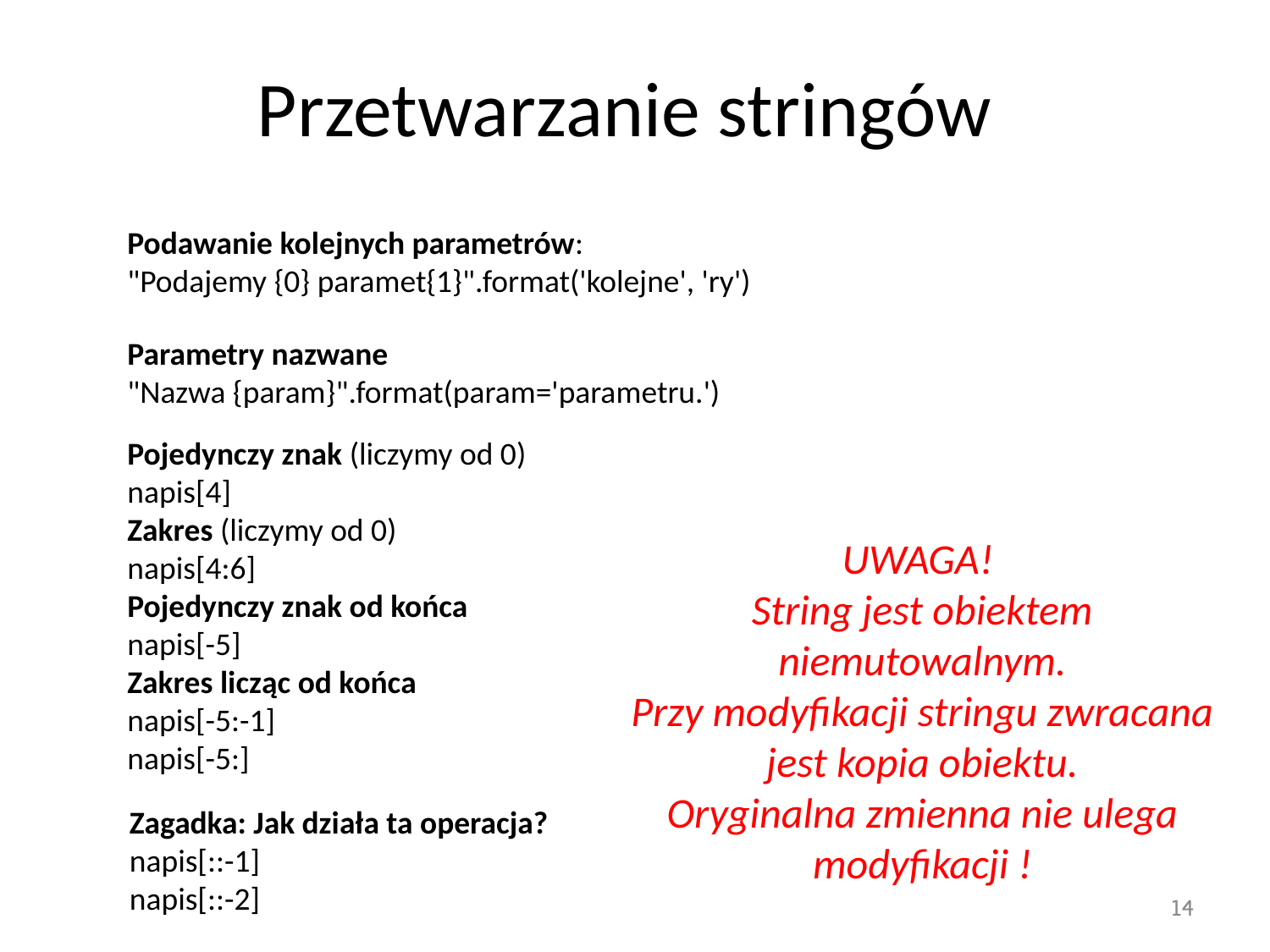

# Przetwarzanie stringów
Podawanie kolejnych parametrów:
"Podajemy {0} paramet{1}".format('kolejne', 'ry')
Parametry nazwane
"Nazwa {param}".format(param='parametru.')
Pojedynczy znak (liczymy od 0)
napis[4]
Zakres (liczymy od 0)
napis[4:6]
Pojedynczy znak od końca
napis[-5]
Zakres licząc od końca
napis[-5:-1]
napis[-5:]
UWAGA!
String jest obiektem niemutowalnym.
Przy modyfikacji stringu zwracana jest kopia obiektu.
Oryginalna zmienna nie ulega modyfikacji !
Zagadka: Jak działa ta operacja?
napis[::-1]
napis[::-2]
14